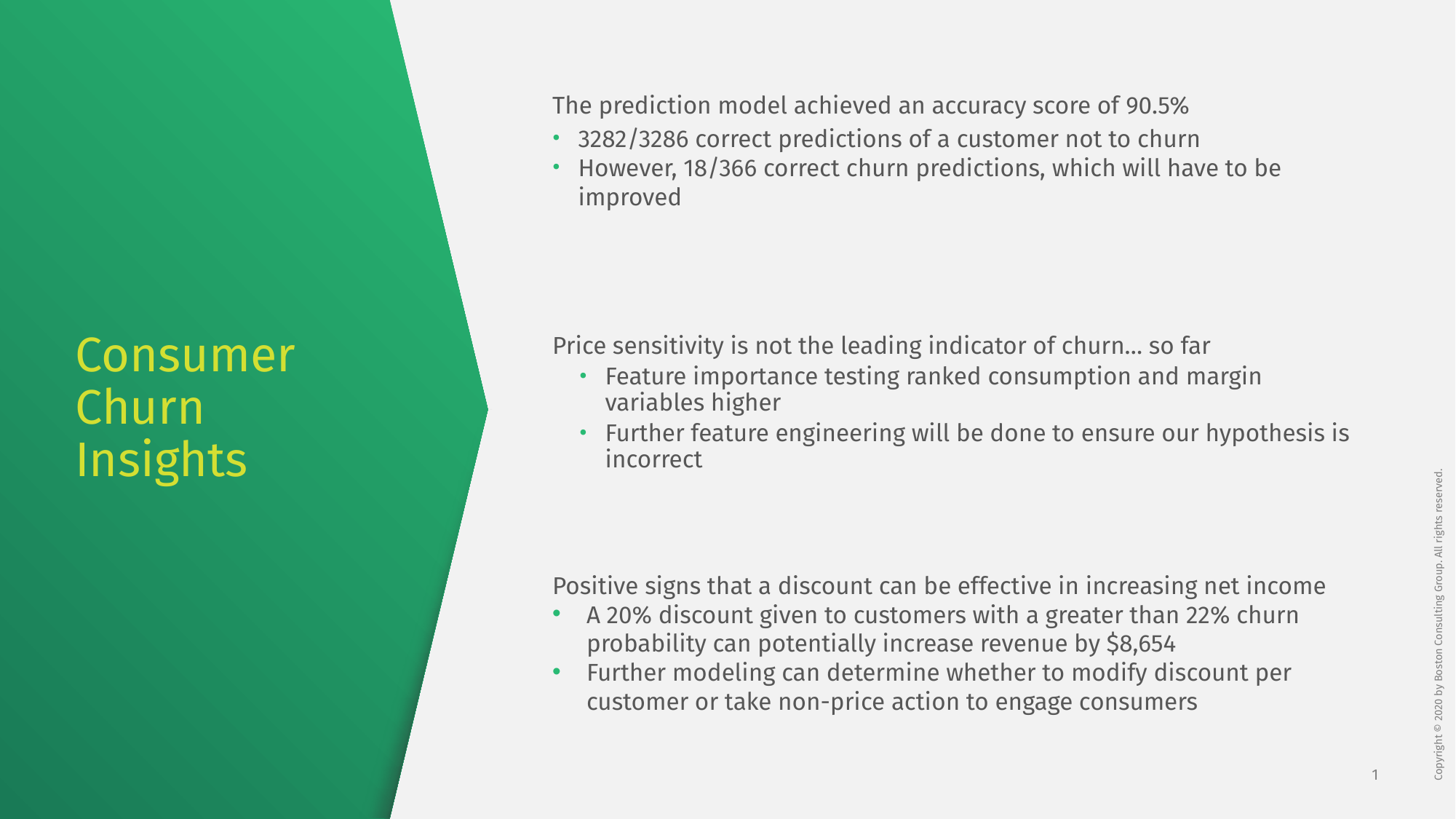

The prediction model achieved an accuracy score of 90.5%
3282/3286 correct predictions of a customer not to churn
However, 18/366 correct churn predictions, which will have to be improved

Price sensitivity is not the leading indicator of churn… so far
Feature importance testing ranked consumption and margin variables higher
Further feature engineering will be done to ensure our hypothesis is incorrect

Positive signs that a discount can be effective in increasing net income
A 20% discount given to customers with a greater than 22% churn probability can potentially increase revenue by $8,654
Further modeling can determine whether to modify discount per customer or take non-price action to engage consumers

# Consumer Churn Insights